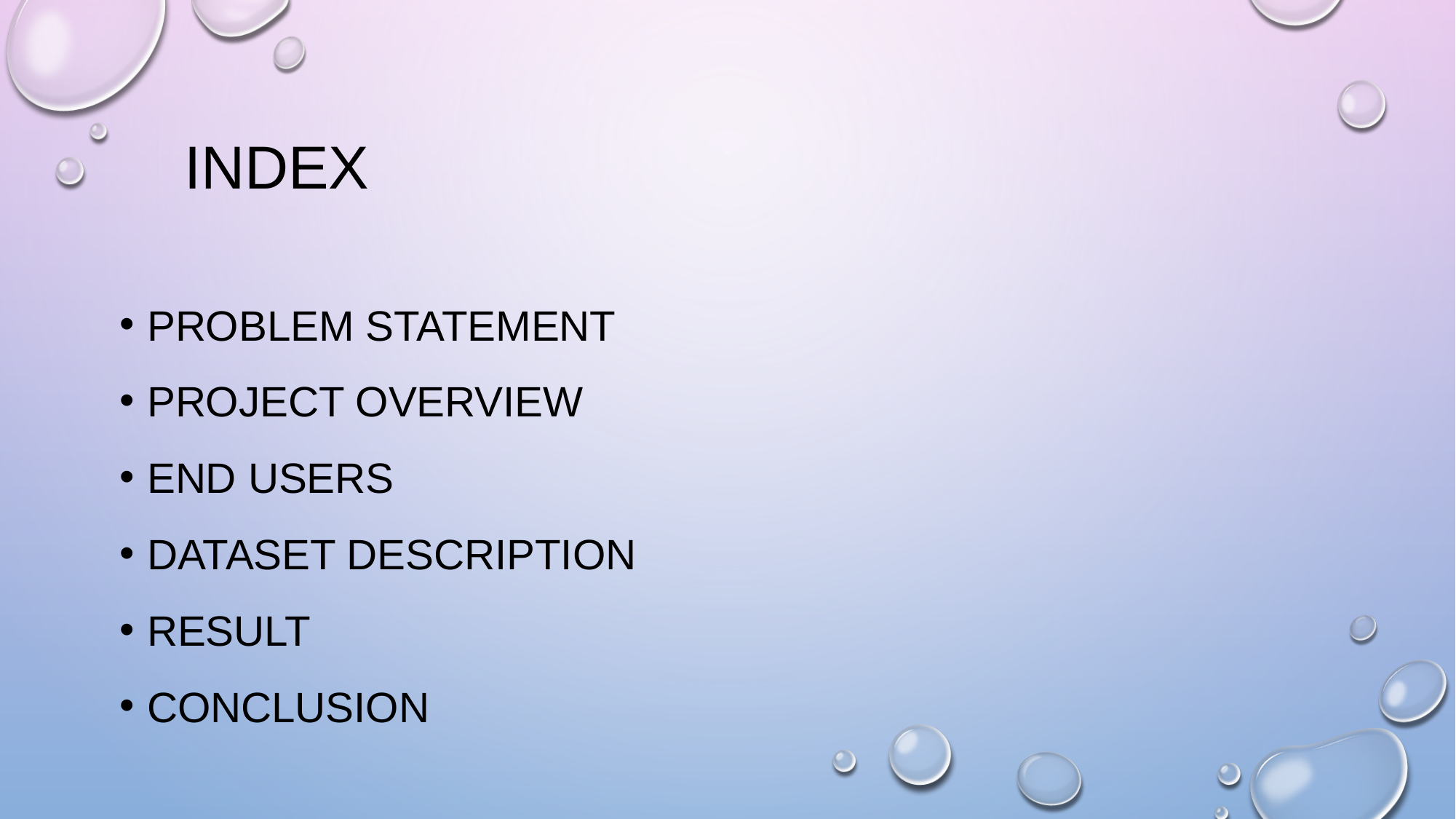

# INDEX
PROBLEM STATEMENT
PROJECT OVERVIEW
END USERS
DATASET DESCRIPTION
RESULT
CONCLUSION